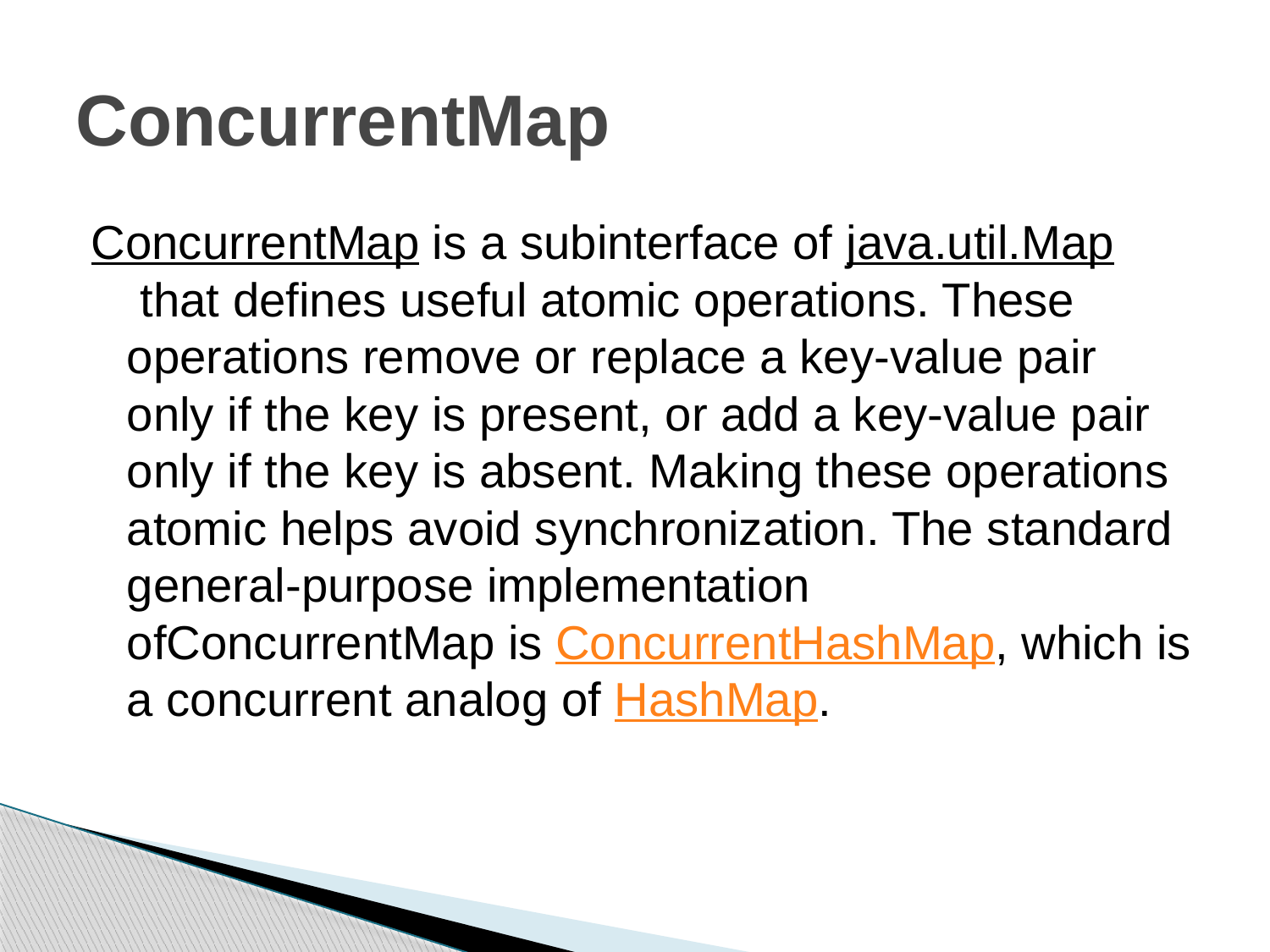

# ConcurrentMap
ConcurrentMap is a subinterface of java.util.Map that defines useful atomic operations. These operations remove or replace a key-value pair only if the key is present, or add a key-value pair only if the key is absent. Making these operations atomic helps avoid synchronization. The standard general-purpose implementation ofConcurrentMap is ConcurrentHashMap, which is a concurrent analog of HashMap.